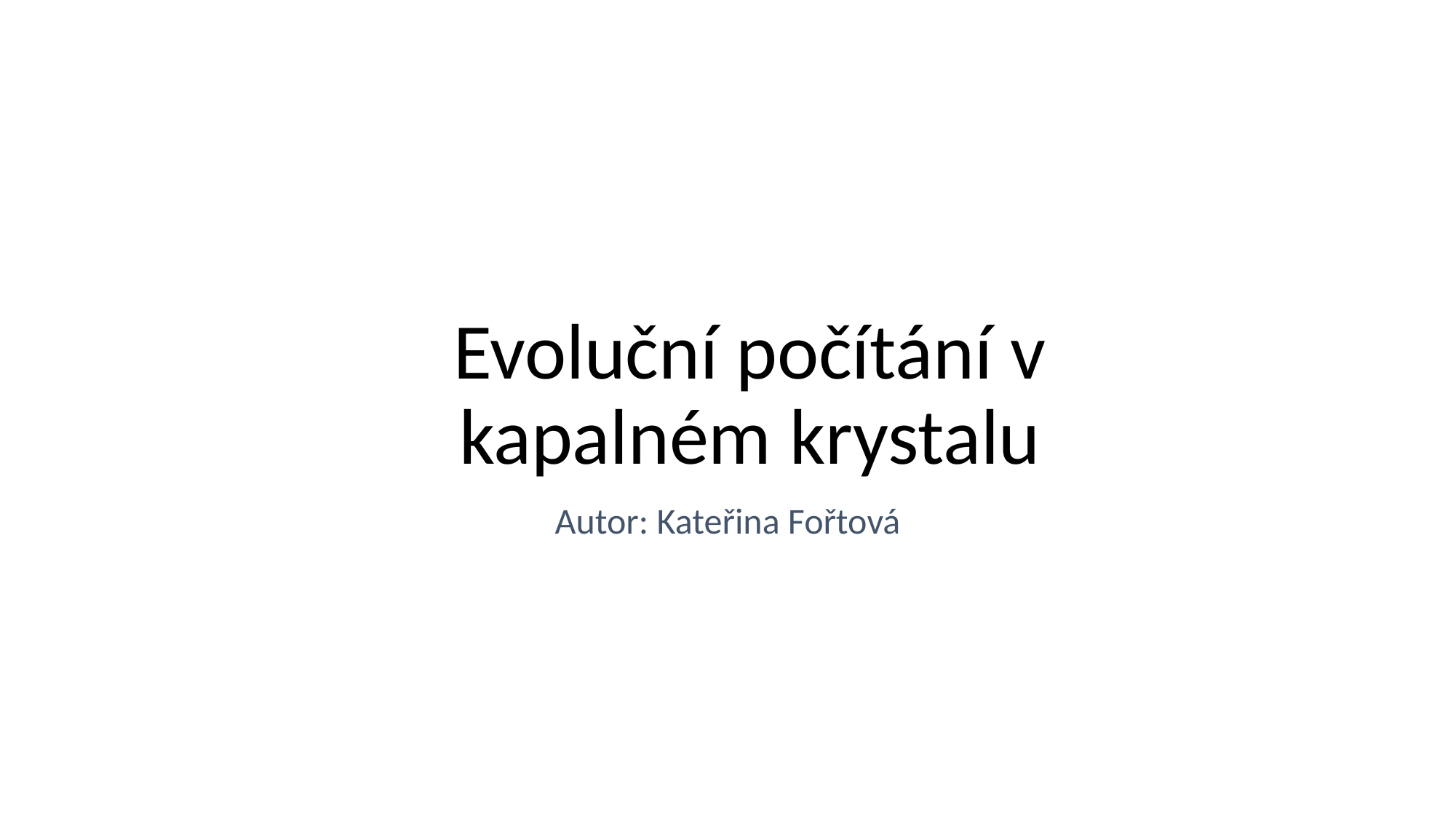

# Evoluční počítání v kapalném krystalu
Autor: Kateřina Fořtová